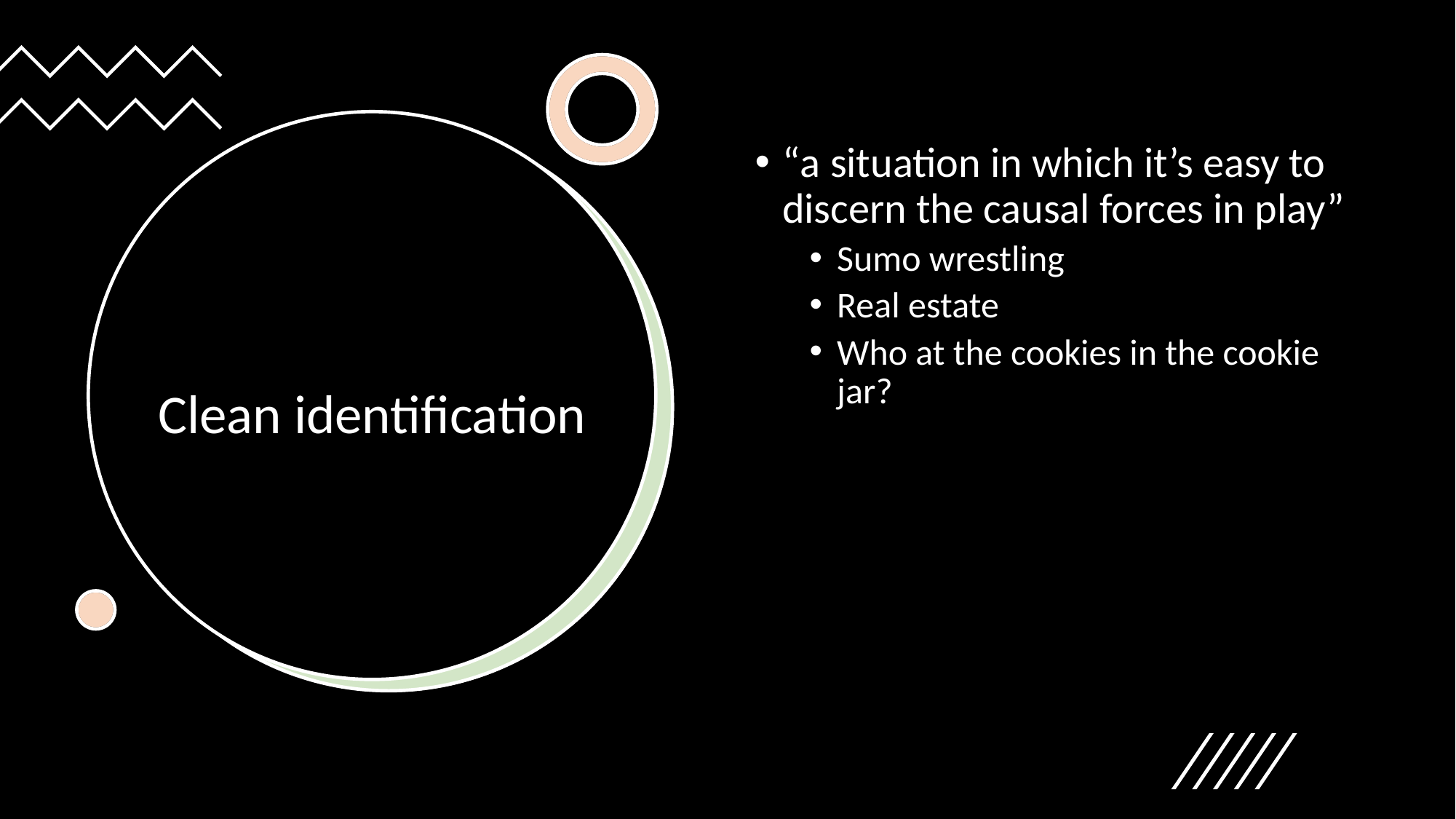

“a situation in which it’s easy to discern the causal forces in play”
Sumo wrestling
Real estate
Who at the cookies in the cookie jar?

# Clean identification